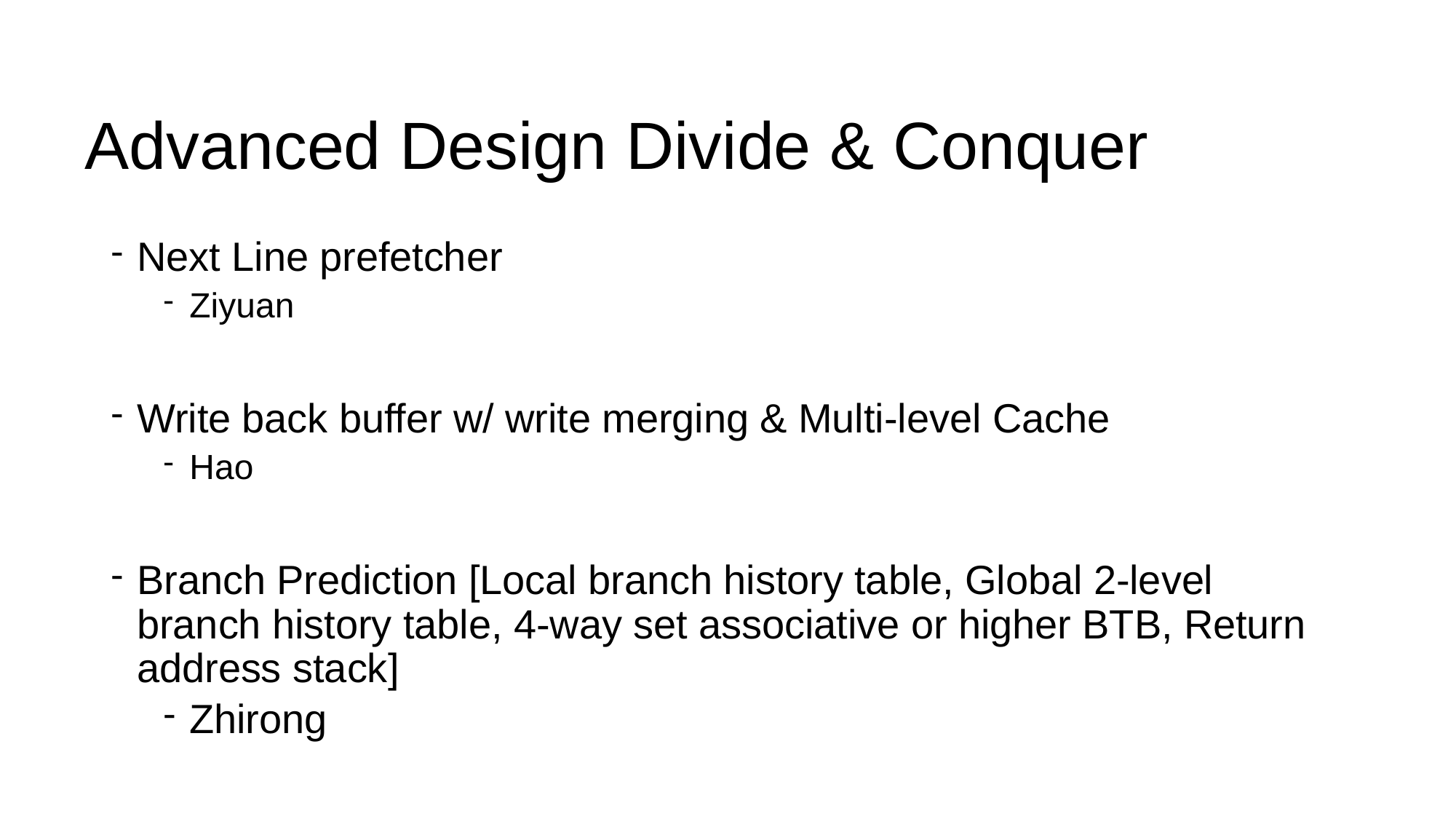

# Advanced Design Divide & Conquer
Next Line prefetcher
Ziyuan

Write back buffer w/ write merging & Multi-level Cache
Hao

Branch Prediction [Local branch history table, Global 2-level branch history table, 4-way set associative or higher BTB, Return address stack]
Zhirong